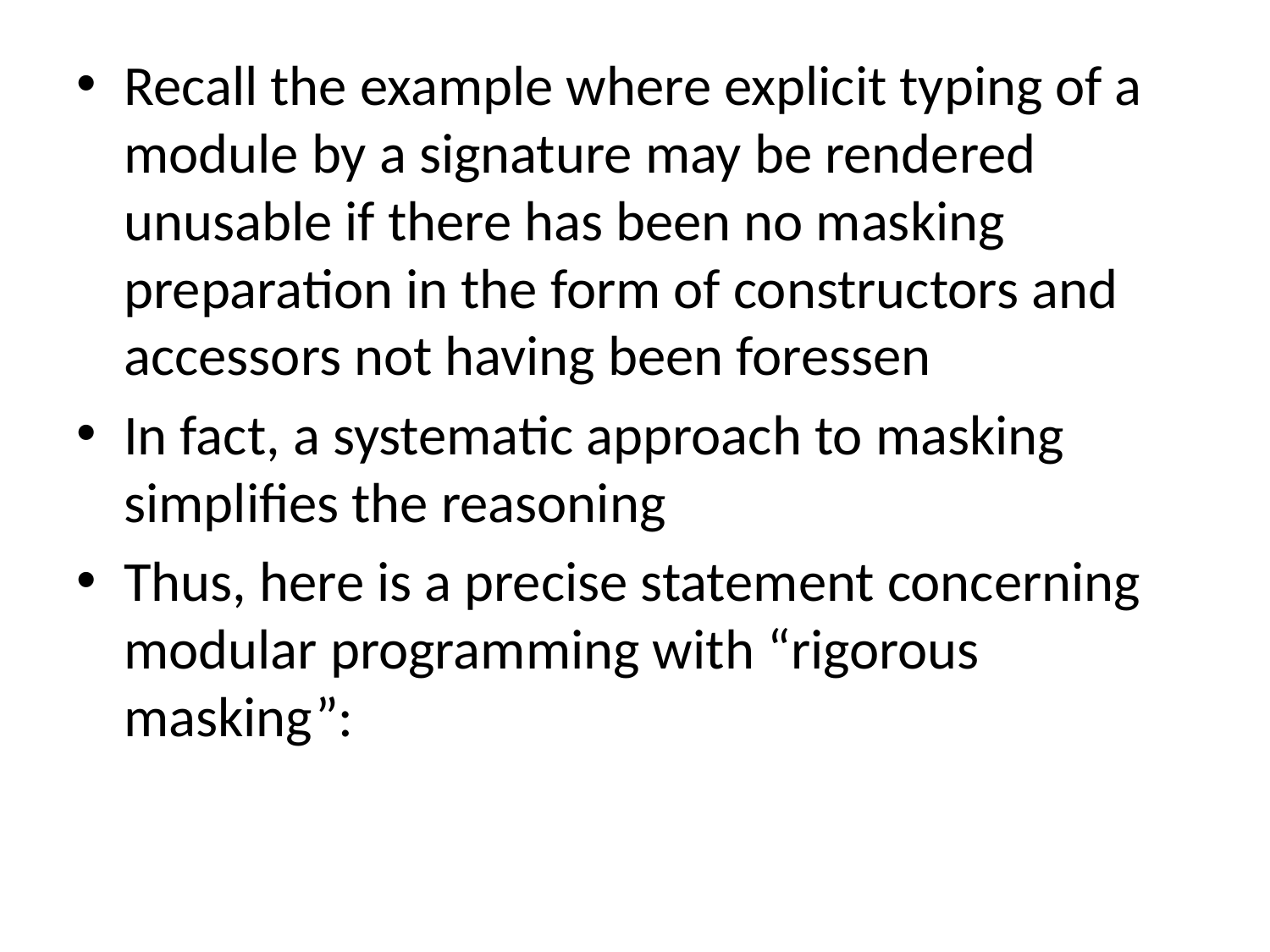

Recall the example where explicit typing of a module by a signature may be rendered unusable if there has been no masking preparation in the form of constructors and accessors not having been foressen
In fact, a systematic approach to masking simplifies the reasoning
Thus, here is a precise statement concerning modular programming with “rigorous masking”: